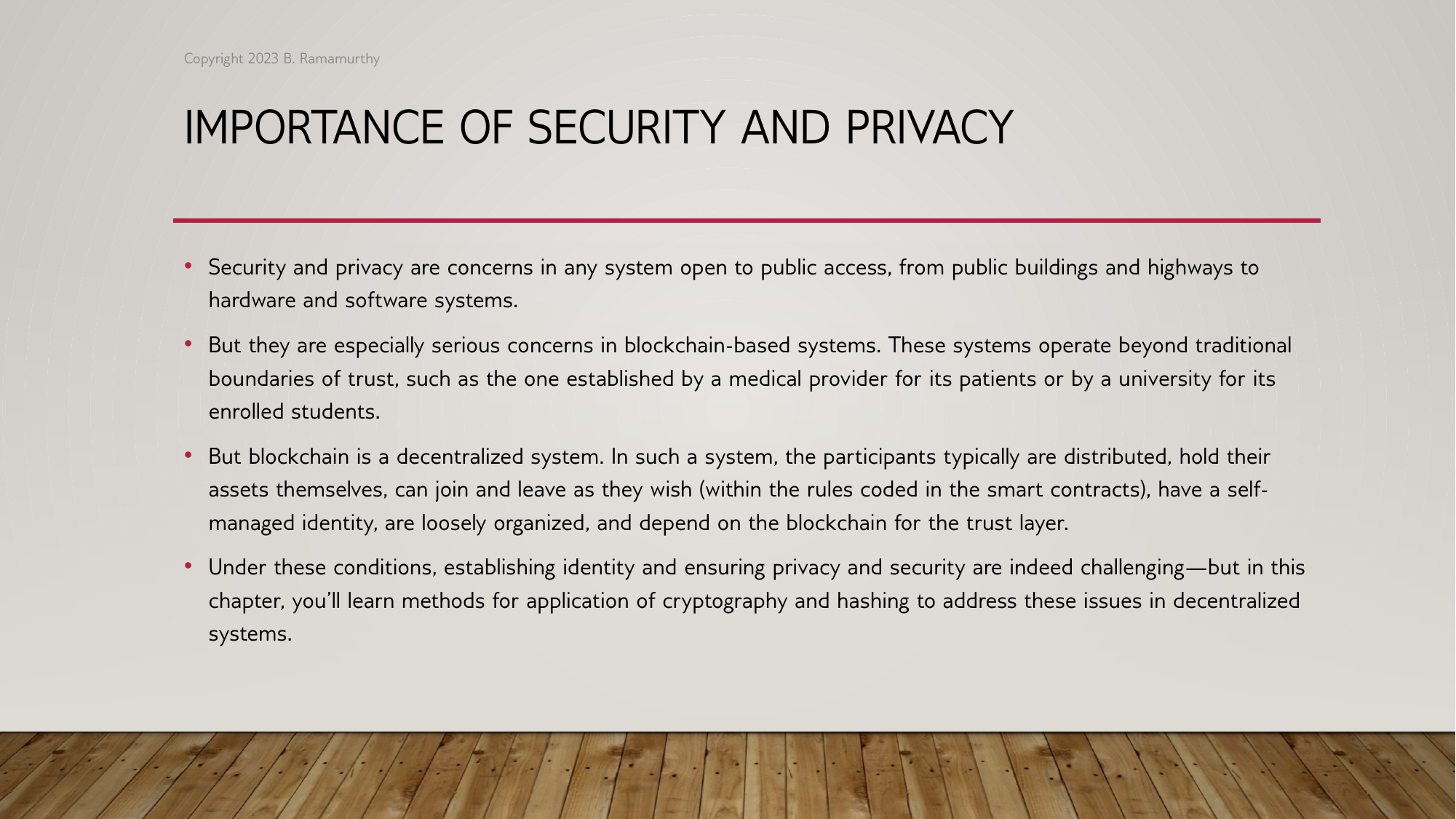

Copyright 2023 B. Ramamurthy
# Importance of Security and Privacy
Security and privacy are concerns in any system open to public access, from public buildings and highways to hardware and software systems.
But they are especially serious concerns in blockchain-based systems. These systems operate beyond traditional boundaries of trust, such as the one established by a medical provider for its patients or by a university for its enrolled students.
But blockchain is a decentralized system. In such a system, the participants typically are distributed, hold their assets themselves, can join and leave as they wish (within the rules coded in the smart contracts), have a self-managed identity, are loosely organized, and depend on the blockchain for the trust layer.
Under these conditions, establishing identity and ensuring privacy and security are indeed challenging—but in this chapter, you’ll learn methods for application of cryptography and hashing to address these issues in decentralized systems.